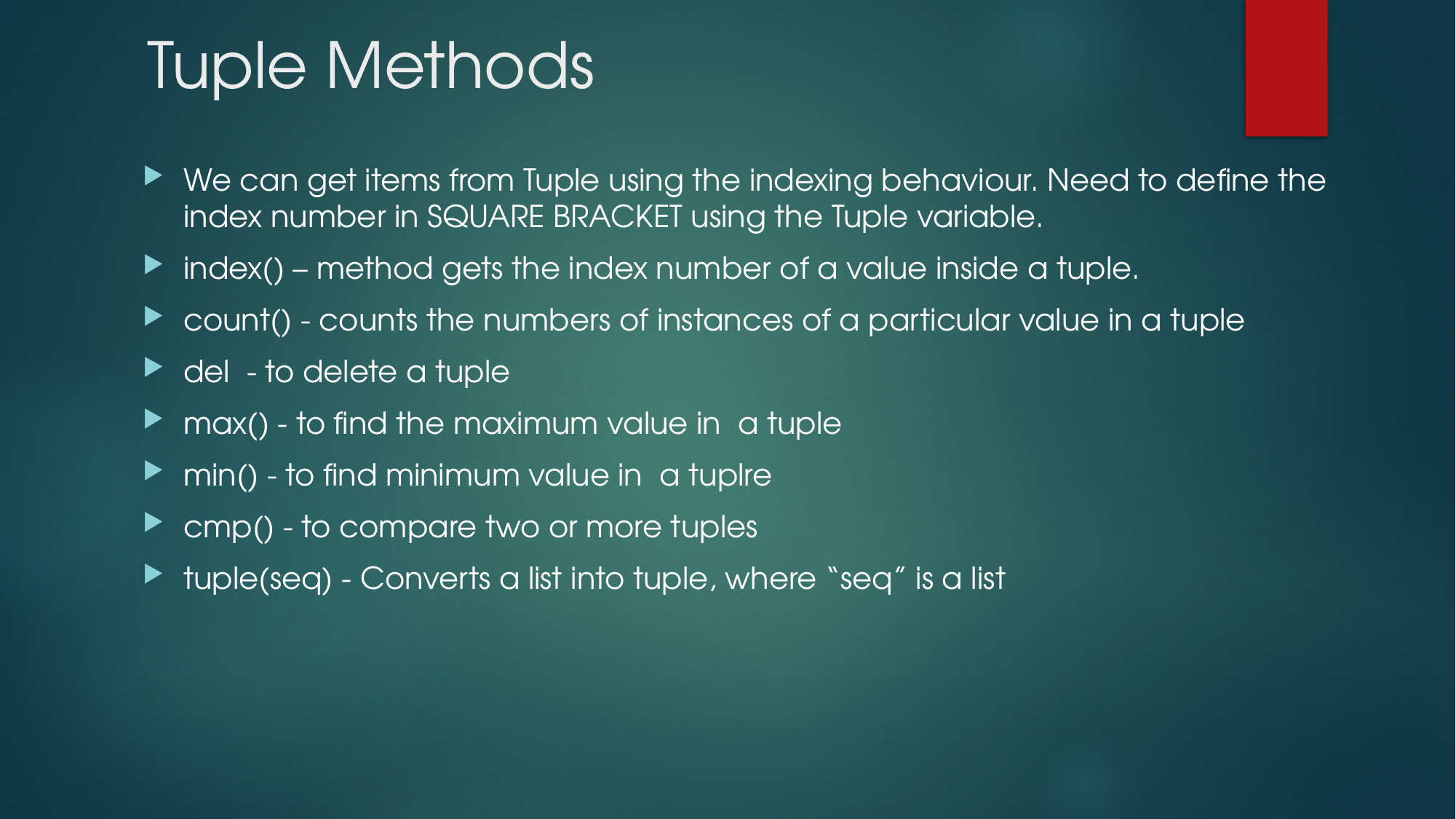

# Tuple Methods
We can get items from Tuple using the indexing behaviour. Need to define the index number in SQUARE BRACKET using the Tuple variable.
index() – method gets the index number of a value inside a tuple.
count() - counts the numbers of instances of a particular value in a tuple
del  - to delete a tuple
max() - to find the maximum value in  a tuple
min() - to find minimum value in  a tuplre
cmp() - to compare two or more tuples
tuple(seq) - Converts a list into tuple, where “seq” is a list